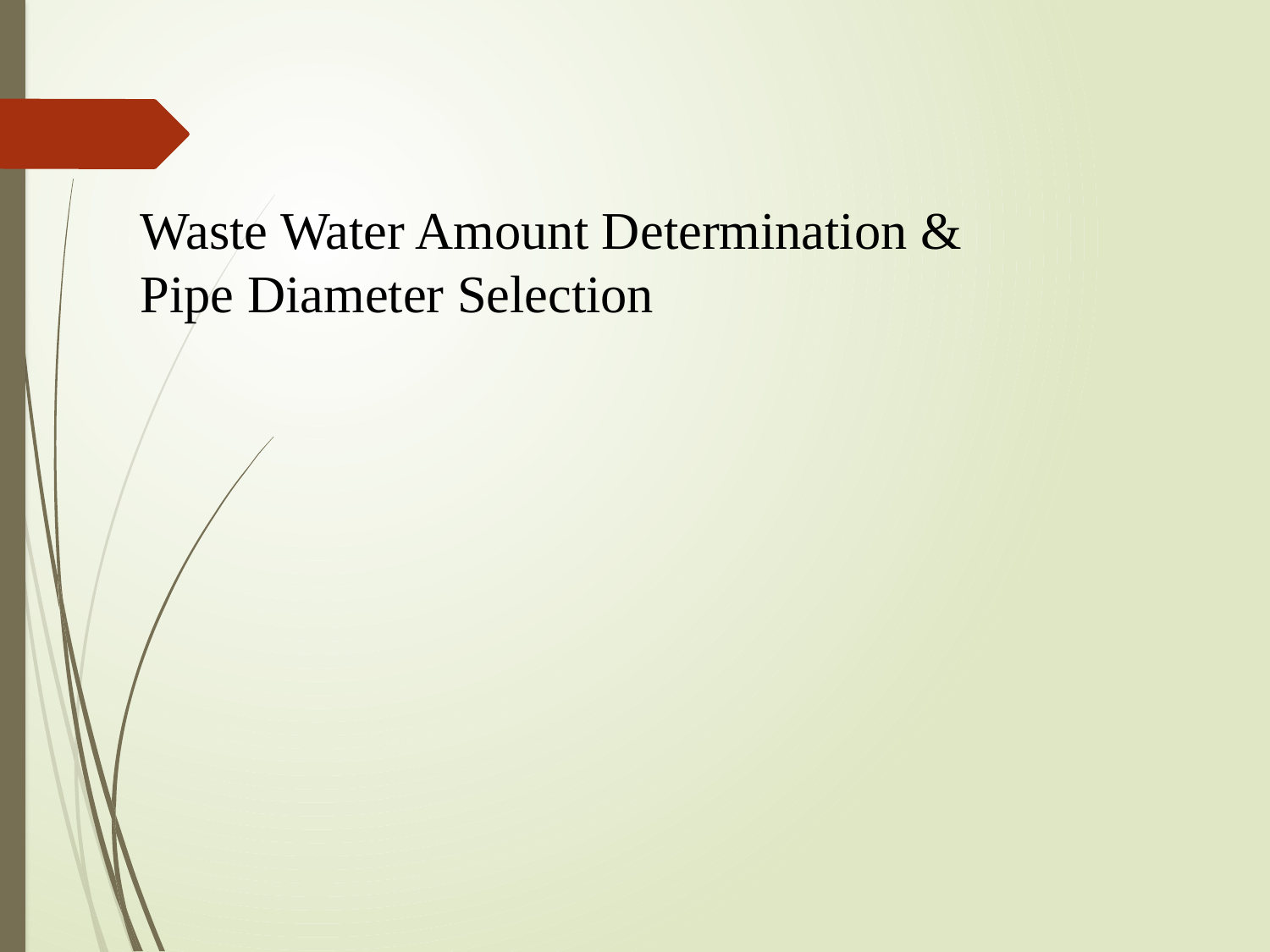

Waste Water Amount Determination & Pipe Diameter Selection